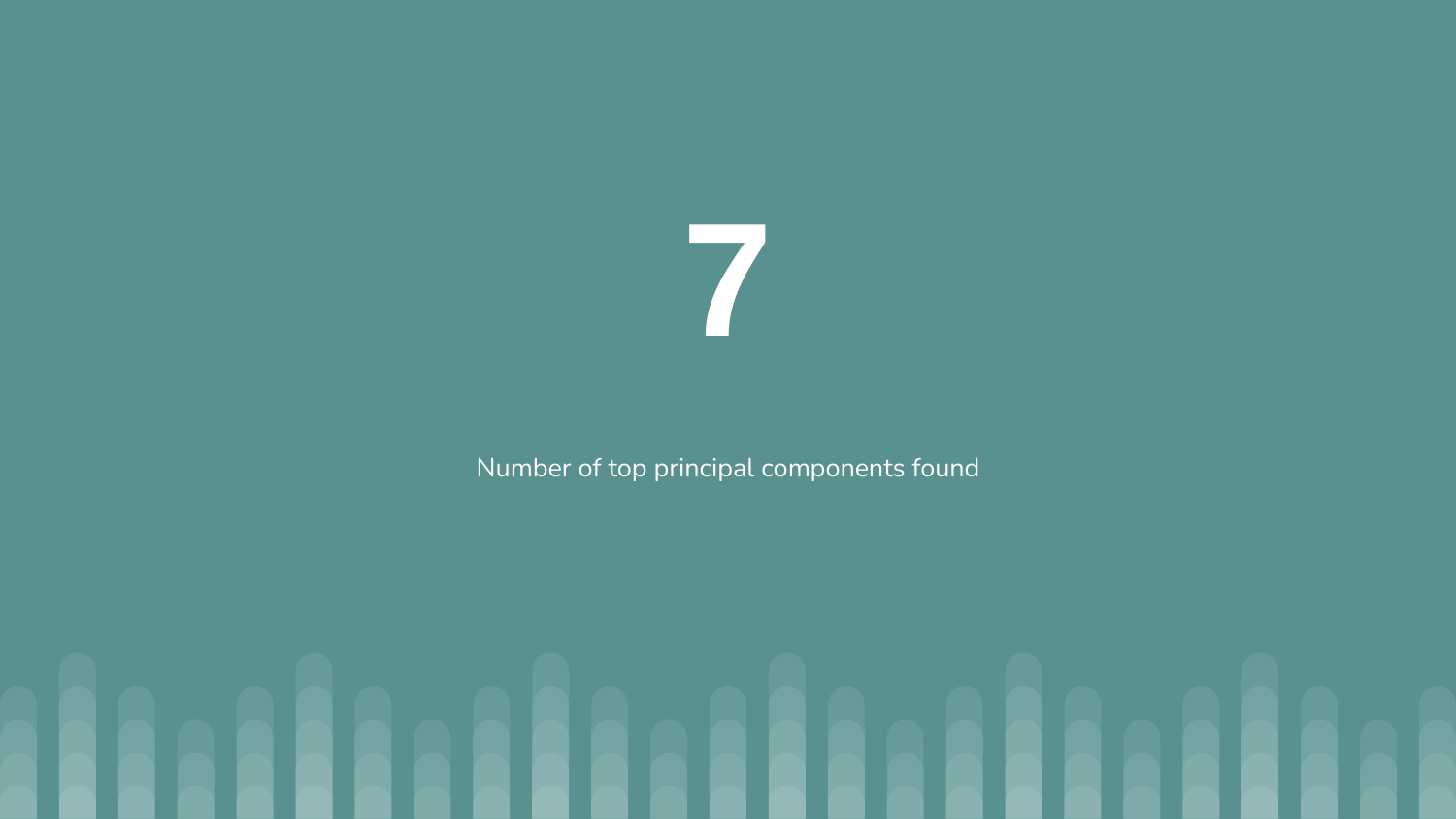

# 7
Number of top principal components found